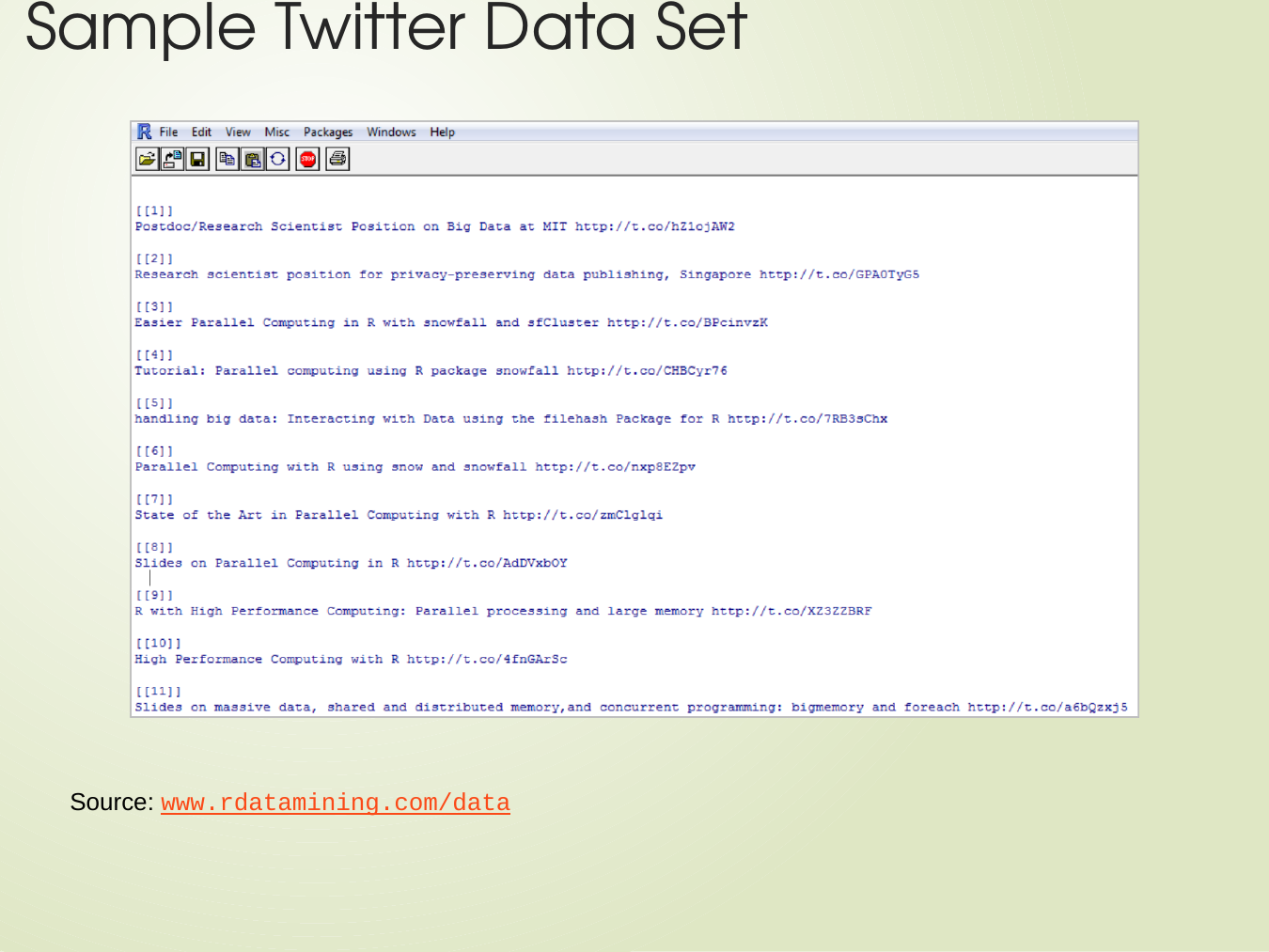

# Sample Twitter Data Set

Source: www.rdatamining.com/data